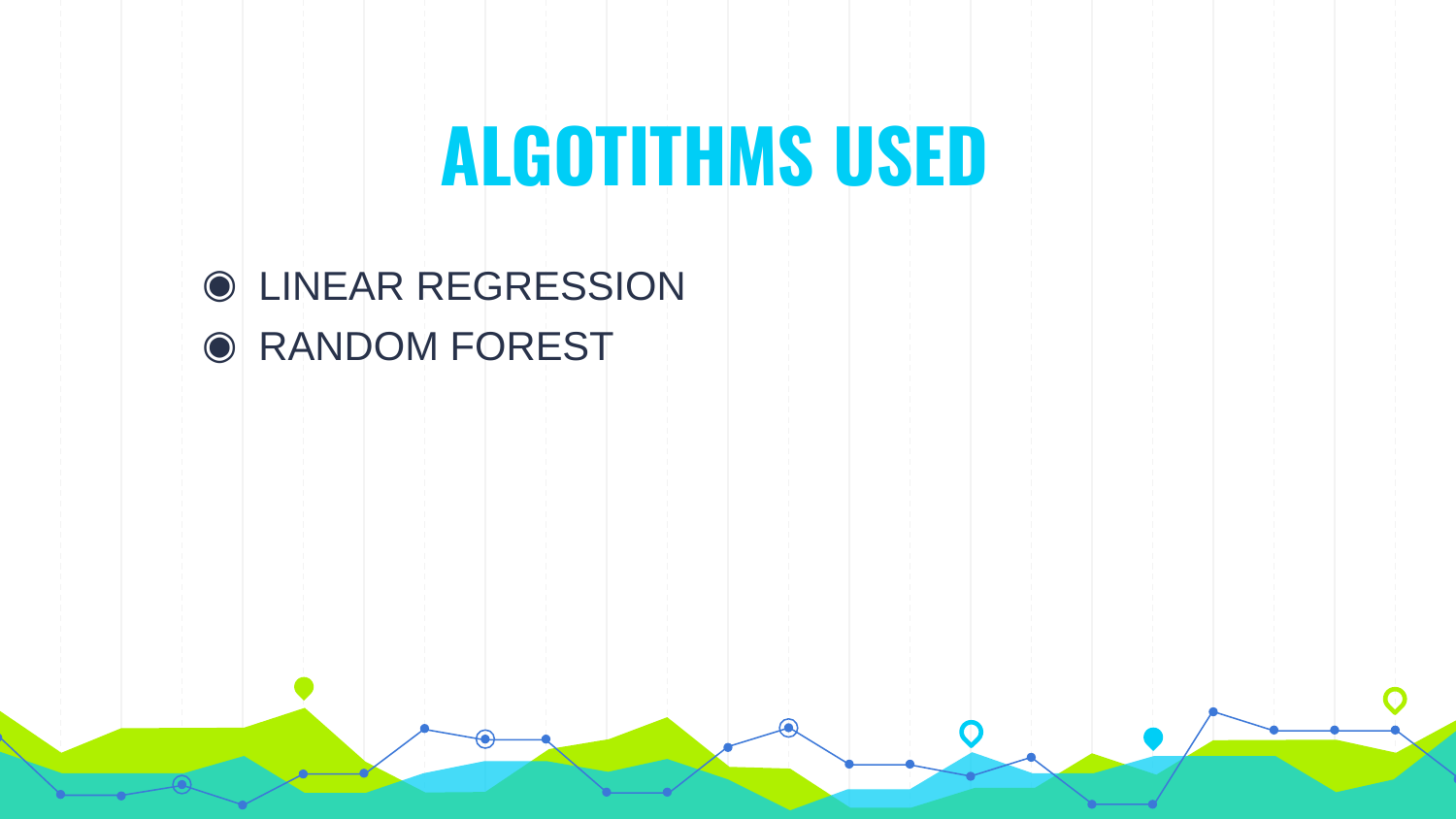

# ALGOTITHMS USED
LINEAR REGRESSION
RANDOM FOREST

4